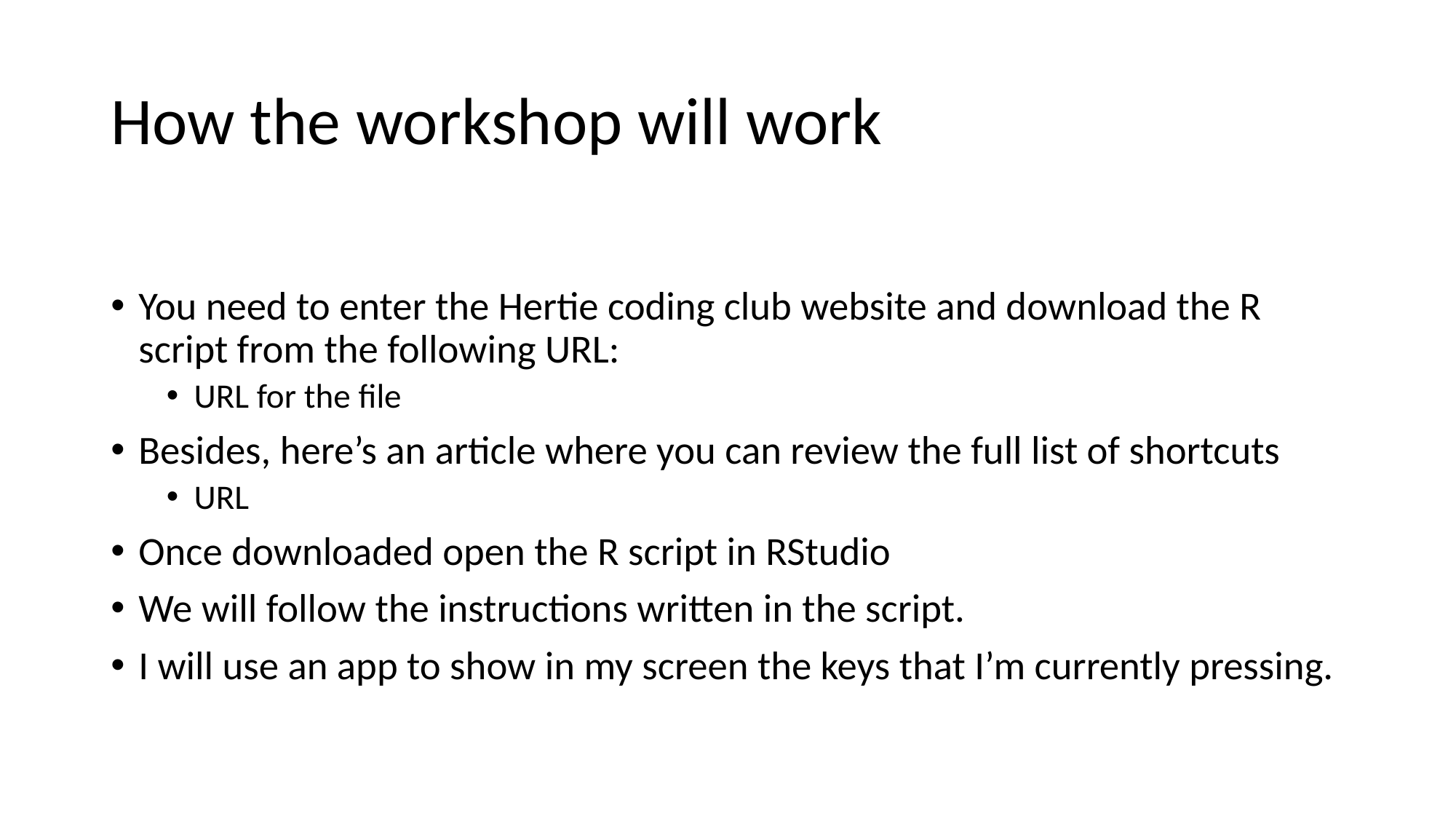

# How the workshop will work

You need to enter the Hertie coding club website and download the R script from the following URL:
URL for the file
Besides, here’s an article where you can review the full list of shortcuts
URL
Once downloaded open the R script in RStudio
We will follow the instructions written in the script.
I will use an app to show in my screen the keys that I’m currently pressing.